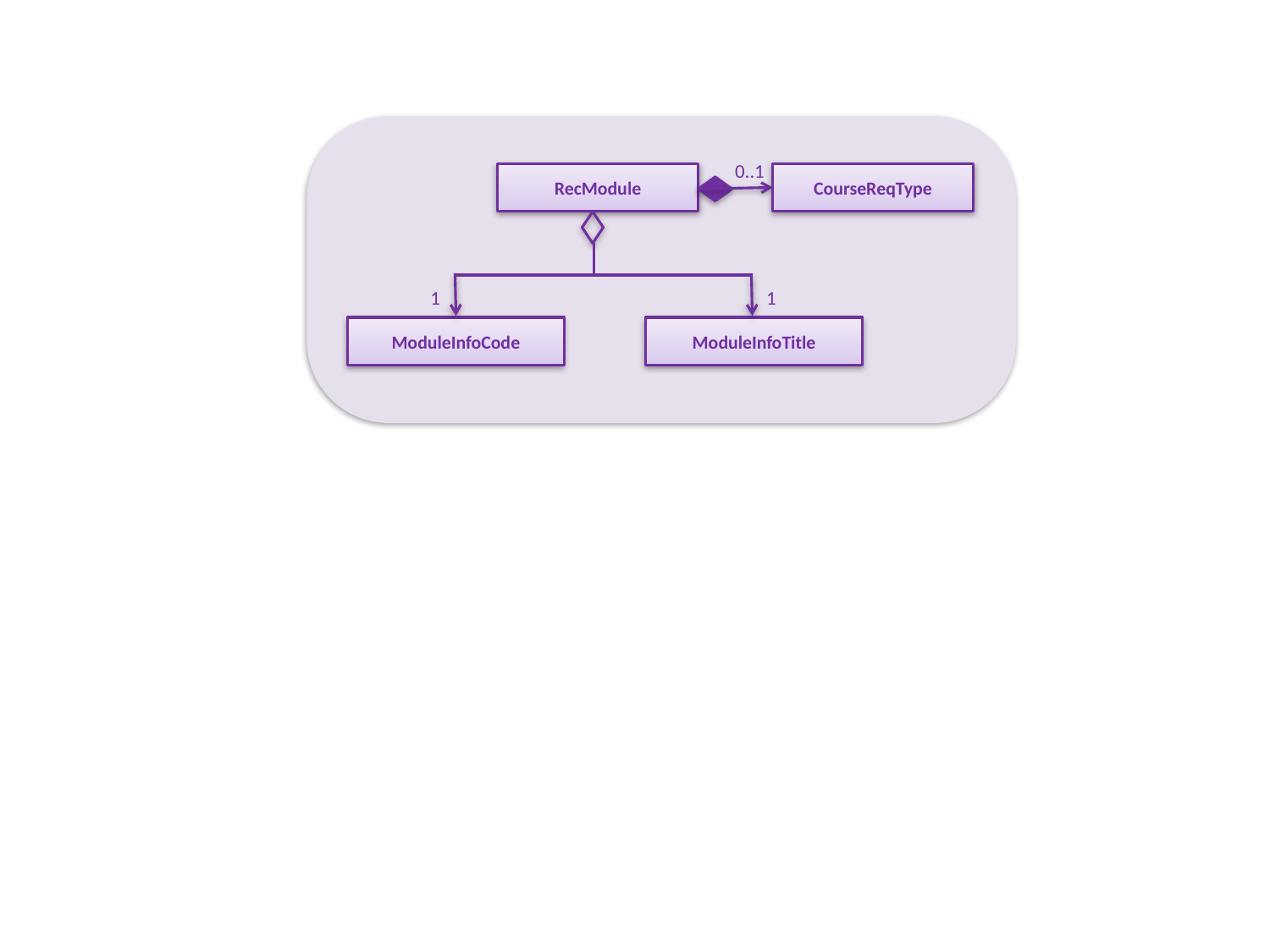

RecModule
ModuleInfoCode
ModuleInfoTitle
0..1
CourseReqType

1
1